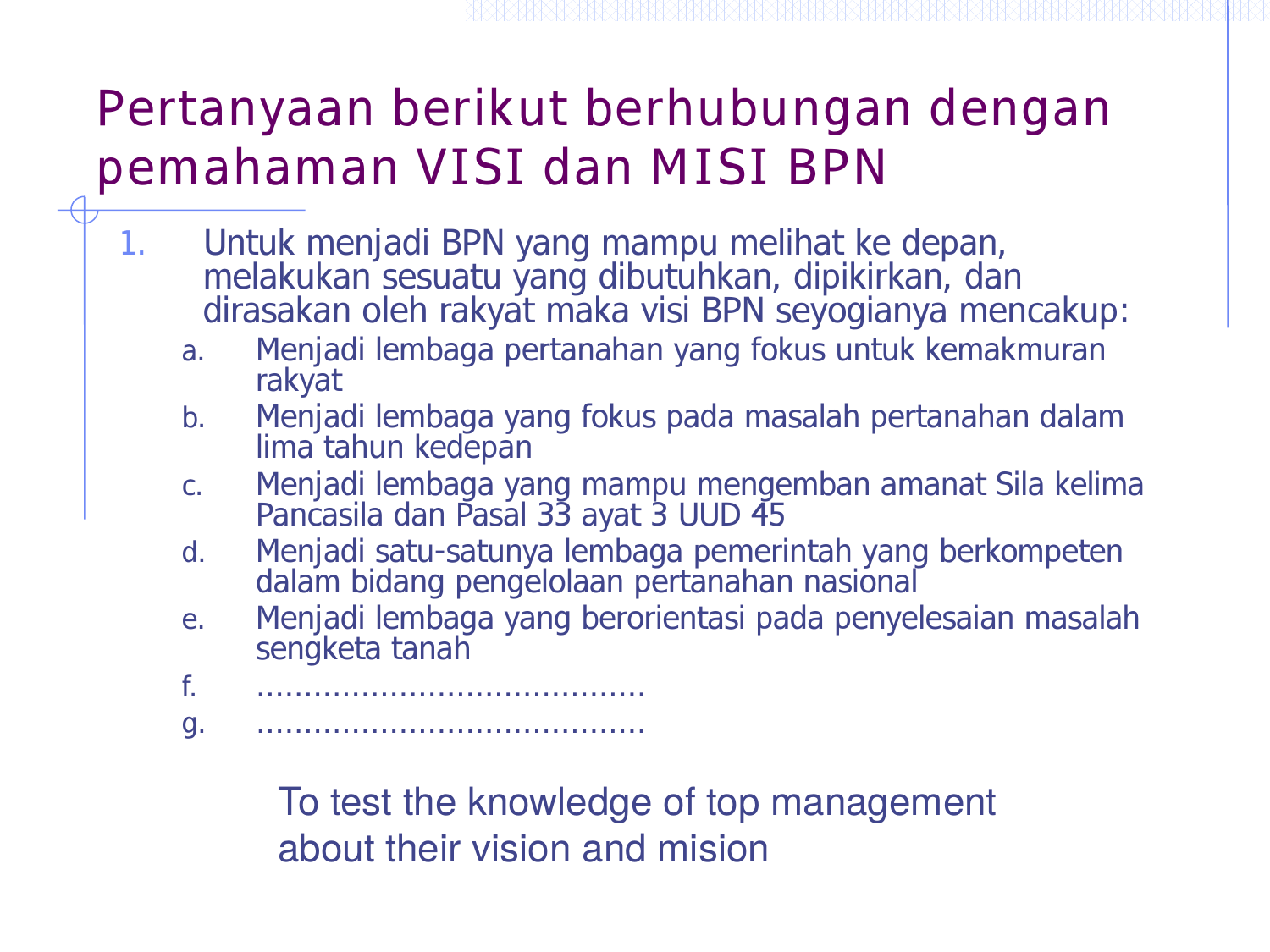

# Pertanyaan berikut berhubungan dengan pemahaman VISI dan MISI BPN
Untuk menjadi BPN yang mampu melihat ke depan, melakukan sesuatu yang dibutuhkan, dipikirkan, dan dirasakan oleh rakyat maka visi BPN seyogianya mencakup:
Menjadi lembaga pertanahan yang fokus untuk kemakmuran rakyat
Menjadi lembaga yang fokus pada masalah pertanahan dalam lima tahun kedepan
Menjadi lembaga yang mampu mengemban amanat Sila kelima Pancasila dan Pasal 33 ayat 3 UUD 45
Menjadi satu-satunya lembaga pemerintah yang berkompeten dalam bidang pengelolaan pertanahan nasional
Menjadi lembaga yang berorientasi pada penyelesaian masalah sengketa tanah
.........................................
.........................................
To test the knowledge of top management
about their vision and mision